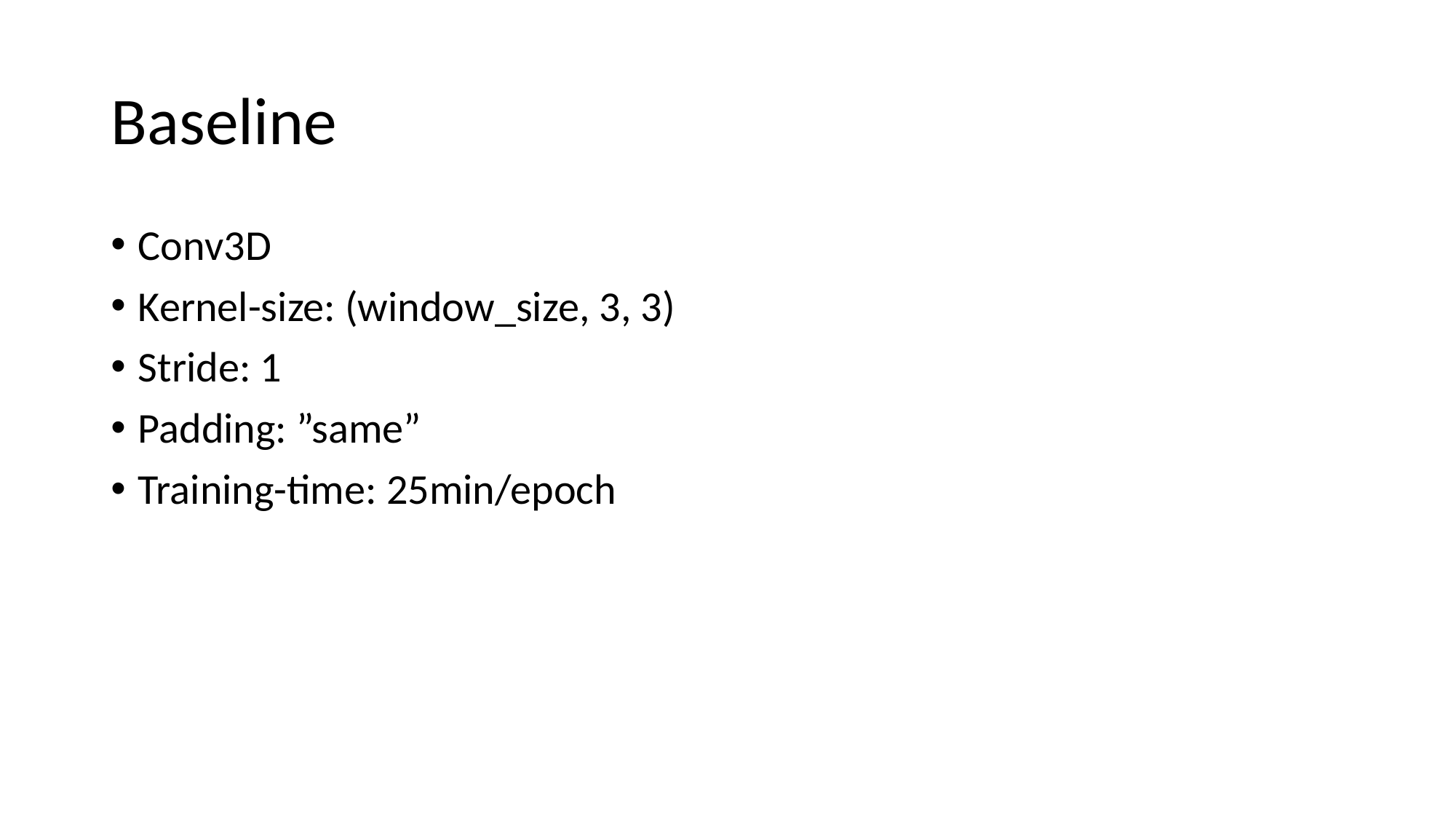

# Baseline
Conv3D
Kernel-size: (window_size, 3, 3)
Stride: 1
Padding: ”same”
Training-time: 25min/epoch